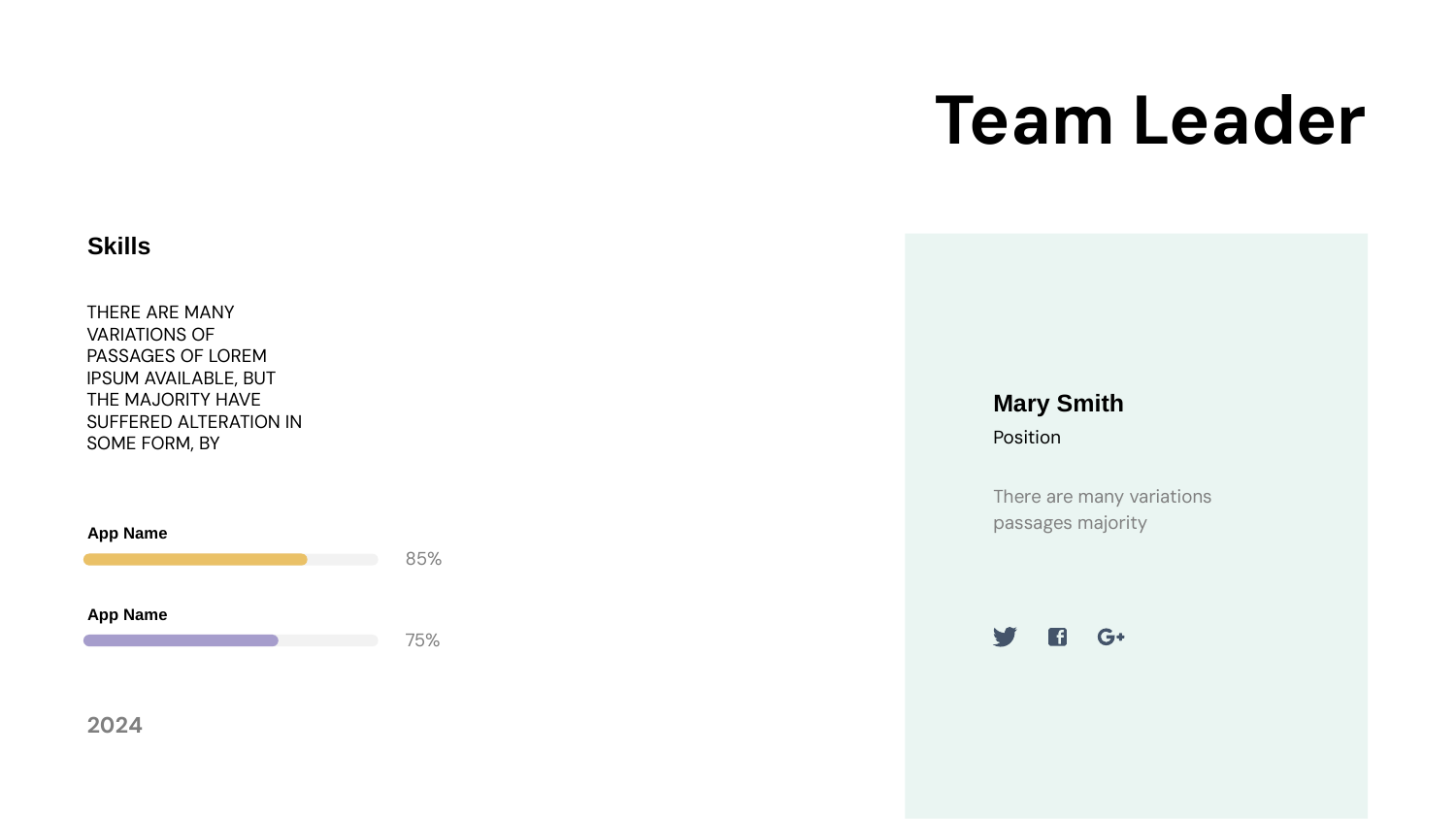

Team Leader
Skills

THERE ARE MANY VARIATIONS OF PASSAGES OF LOREM IPSUM AVAILABLE, BUT THE MAJORITY HAVE SUFFERED ALTERATION IN SOME FORM, BY
Mary Smith
Position
There are many variations passages majority
App Name
85%

App Name
75%

2024